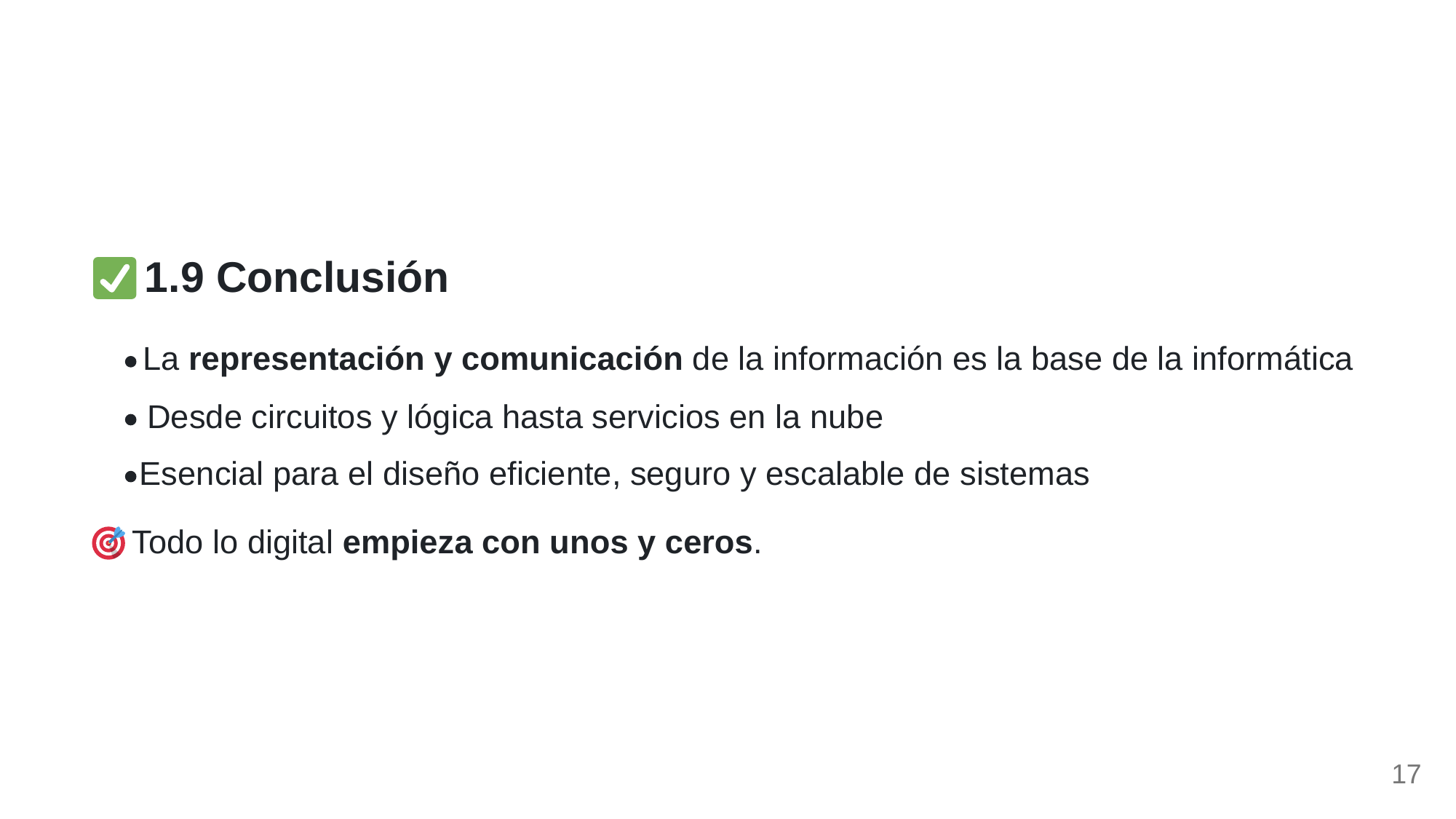

1.9 Conclusión

La representación y comunicación de la información es la base de la informática

Desde circuitos y lógica hasta servicios en la nube

Esencial para el diseño eficiente, seguro y escalable de sistemas

 Todo lo digital empieza con unos y ceros.

17